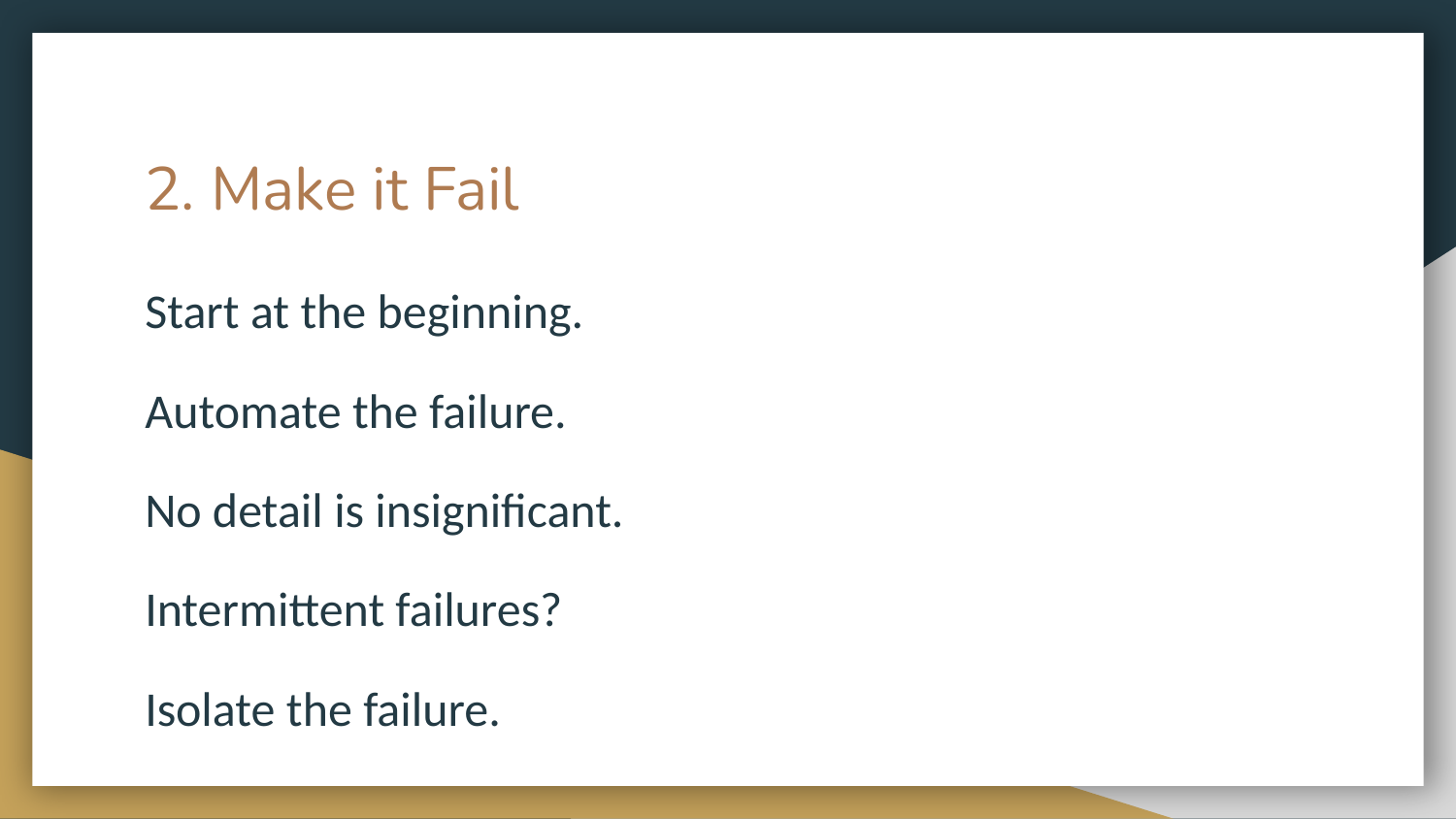

# 2. Make it Fail
Start at the beginning.
Automate the failure.
No detail is insignificant.
Intermittent failures?
Isolate the failure.